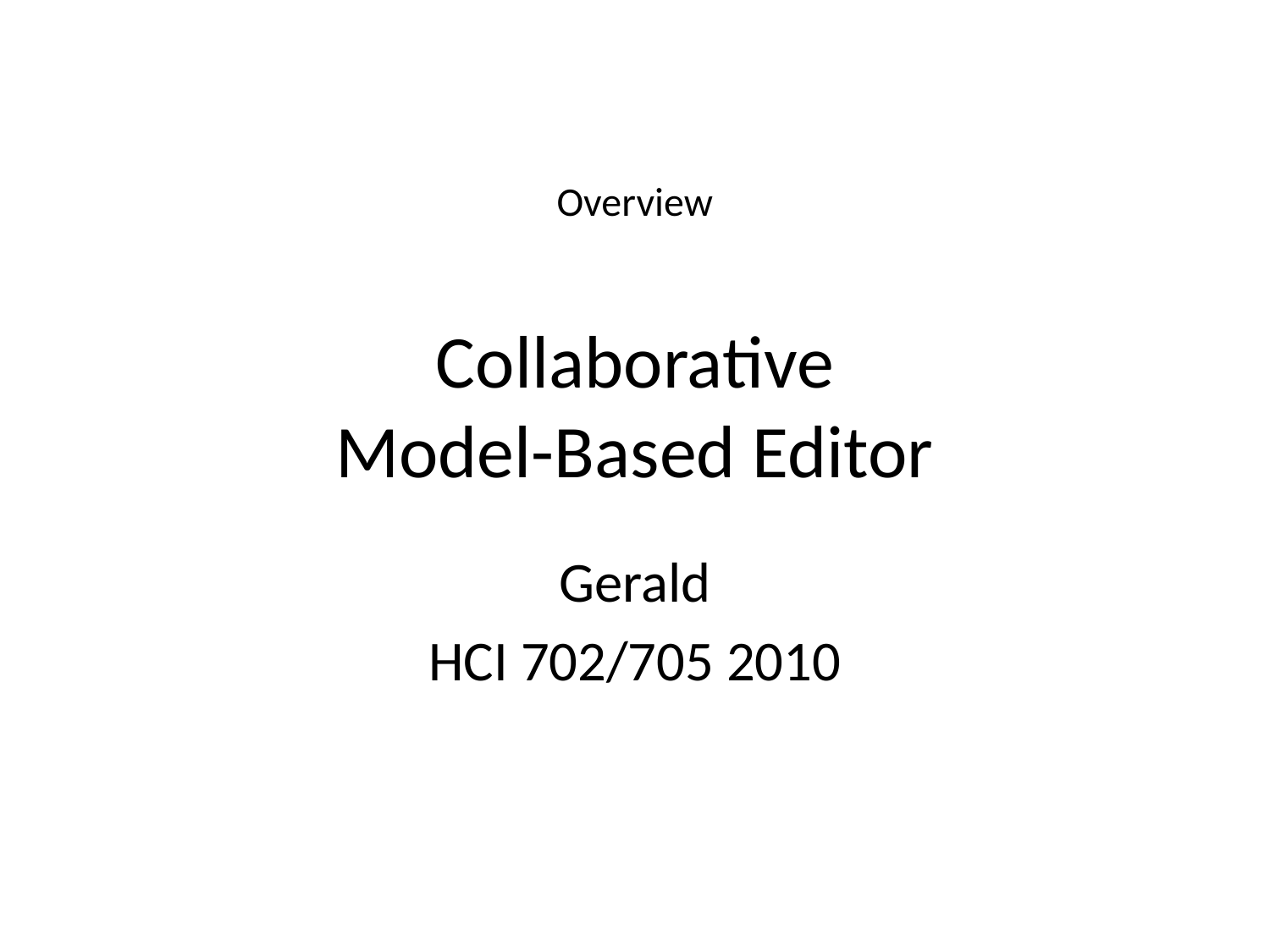

# Overview Collaborative Model-Based Editor
Gerald
HCI 702/705 2010